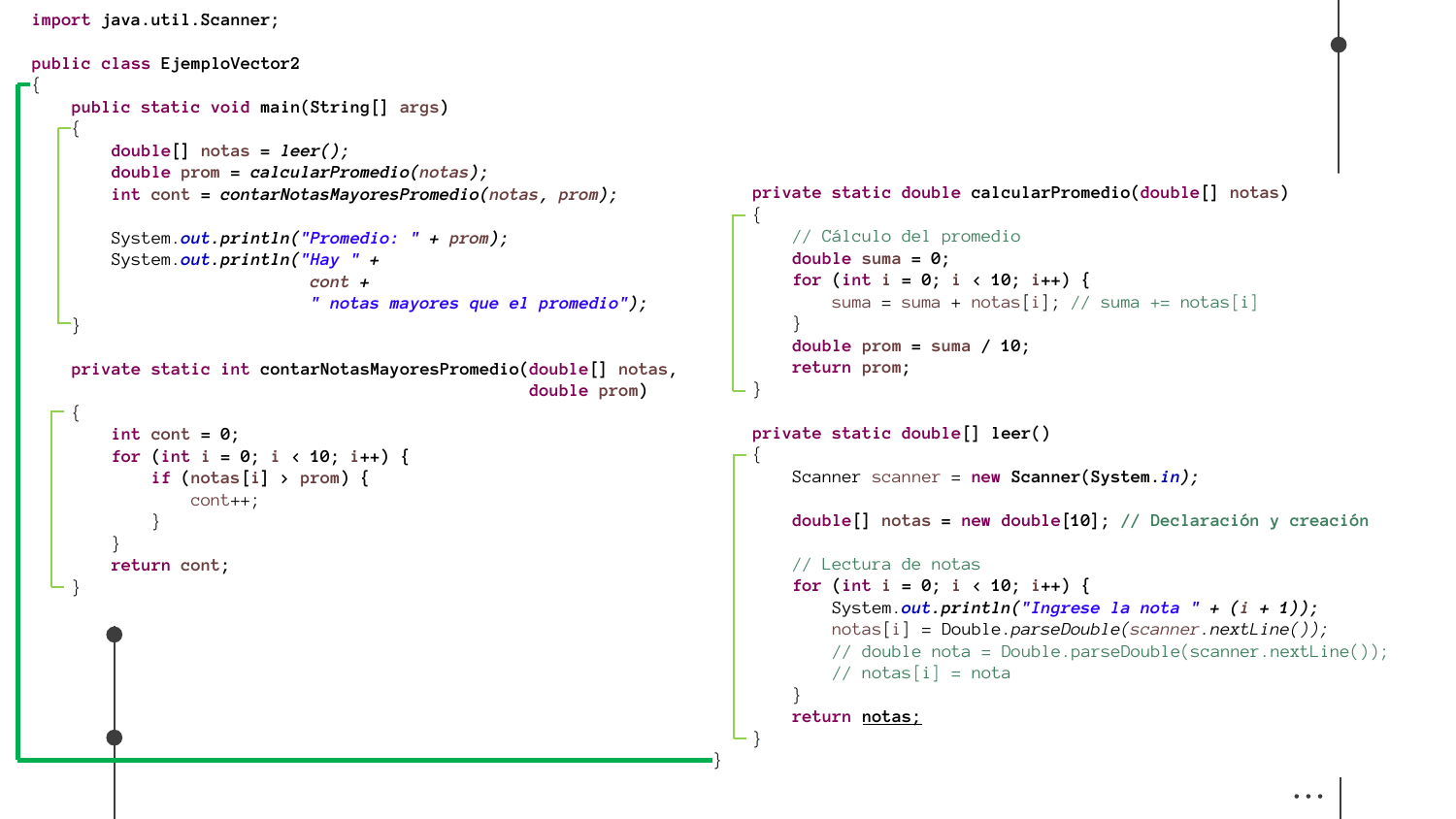

import java.util.Scanner;

public class EjemploVector2
{
    public static void main(String[] args)
    {
        double[] notas = leer();
        double prom = calcularPromedio(notas);
        int cont = contarNotasMayoresPromedio(notas, prom);

        System.out.println("Promedio: " + prom);
        System.out.println("Hay " +
                            cont +
                            " notas mayores que el promedio");
    }

    private static int contarNotasMayoresPromedio(double[] notas,
                                                  double prom)
    {
        int cont = 0;
        for (int i = 0; i < 10; i++) {
            if (notas[i] > prom) {
                cont++;
            }
        }
        return cont;
    }

    private static double calcularPromedio(double[] notas)
    {
        // Cálculo del promedio
        double suma = 0;
        for (int i = 0; i < 10; i++) {
            suma = suma + notas[i]; // suma += notas[i]
        }
        double prom = suma / 10;
        return prom;
    }

    private static double[] leer()
    {
        Scanner scanner = new Scanner(System.in);

        double[] notas = new double[10]; // Declaración y creación

        // Lectura de notas
        for (int i = 0; i < 10; i++) {
            System.out.println("Ingrese la nota " + (i + 1));
            notas[i] = Double.parseDouble(scanner.nextLine());
            // double nota = Double.parseDouble(scanner.nextLine());
            // notas[i] = nota
        }
        return notas;
    }
}